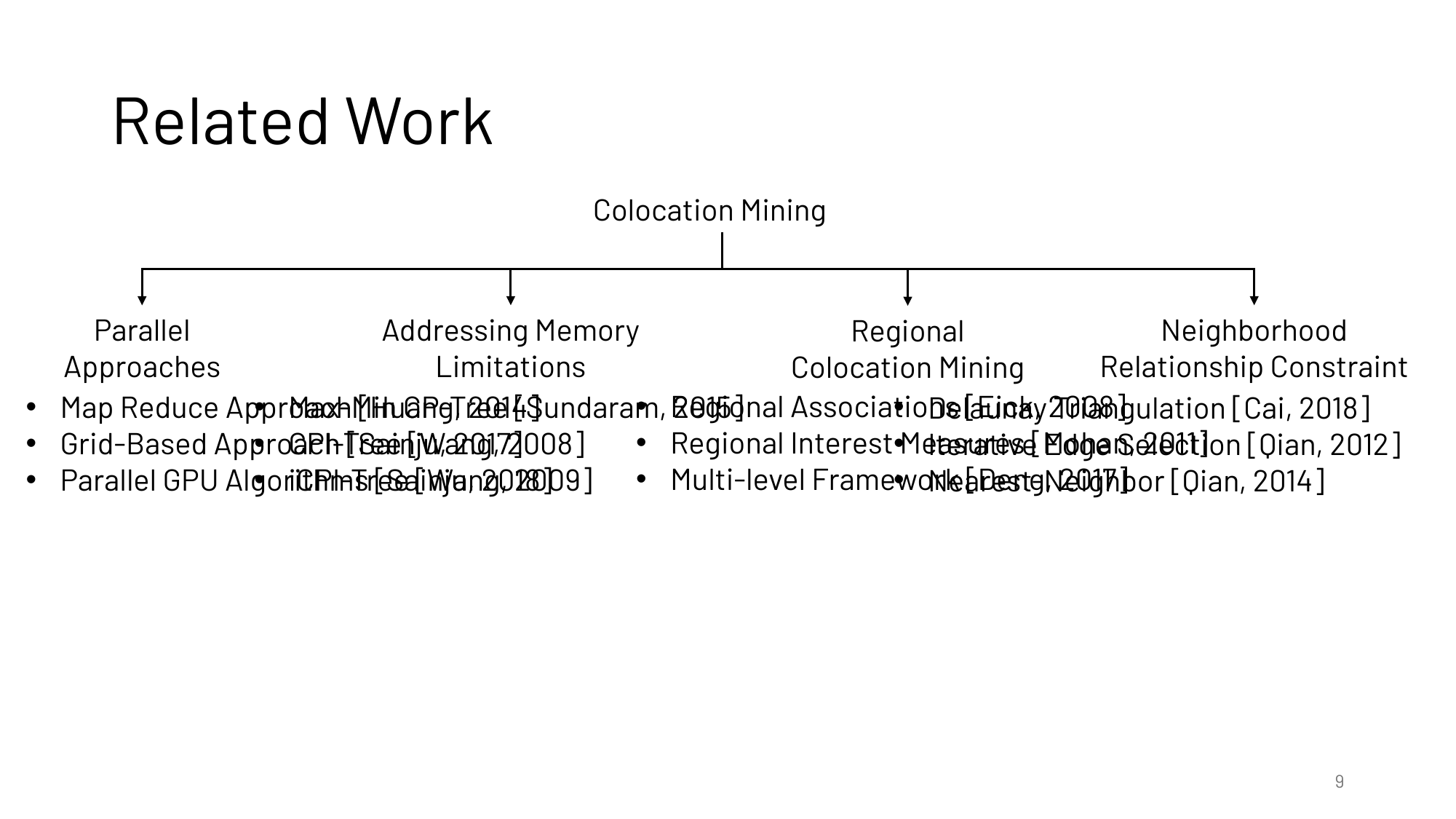

# Related Work
Colocation Mining
Parallel Approaches
Addressing Memory Limitations
Neighborhood Relationship Constraint
Regional Colocation Mining
Regional Associations [Eick, 2008]
Regional Interest Measures [Mohan, 2011]
Multi-level Framework [Deng, 2017]
Max-Min CP-Tree [Sundaram, 2015]
CPI-Tree [Wang, 2008]
iCPI-Tree [Wang, 2009]
Map Reduce Approach [Huang, 2014]
Grid-Based Approach [Sainju, 2017]
Parallel GPU Algorithms [Sainju, 2018]
Delaunay Triangulation [Cai, 2018]
Iterative Edge Selection [Qian, 2012]
Nearest-Neighbor [Qian, 2014]
9